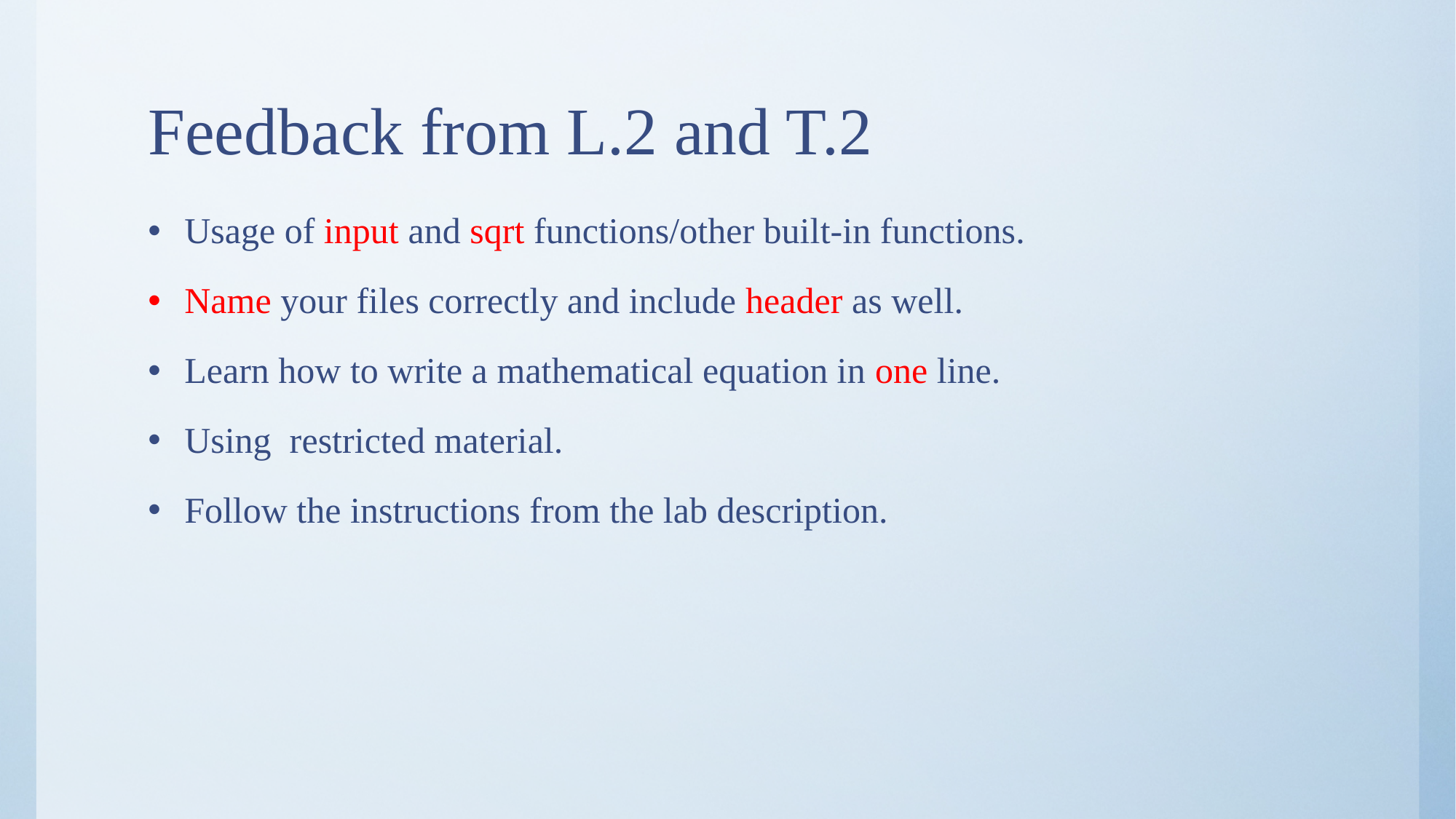

# Feedback from L.2 and T.2
Usage of input and sqrt functions/other built-in functions.
Name your files correctly and include header as well.
Learn how to write a mathematical equation in one line.
Using  restricted material.
Follow the instructions from the lab description.